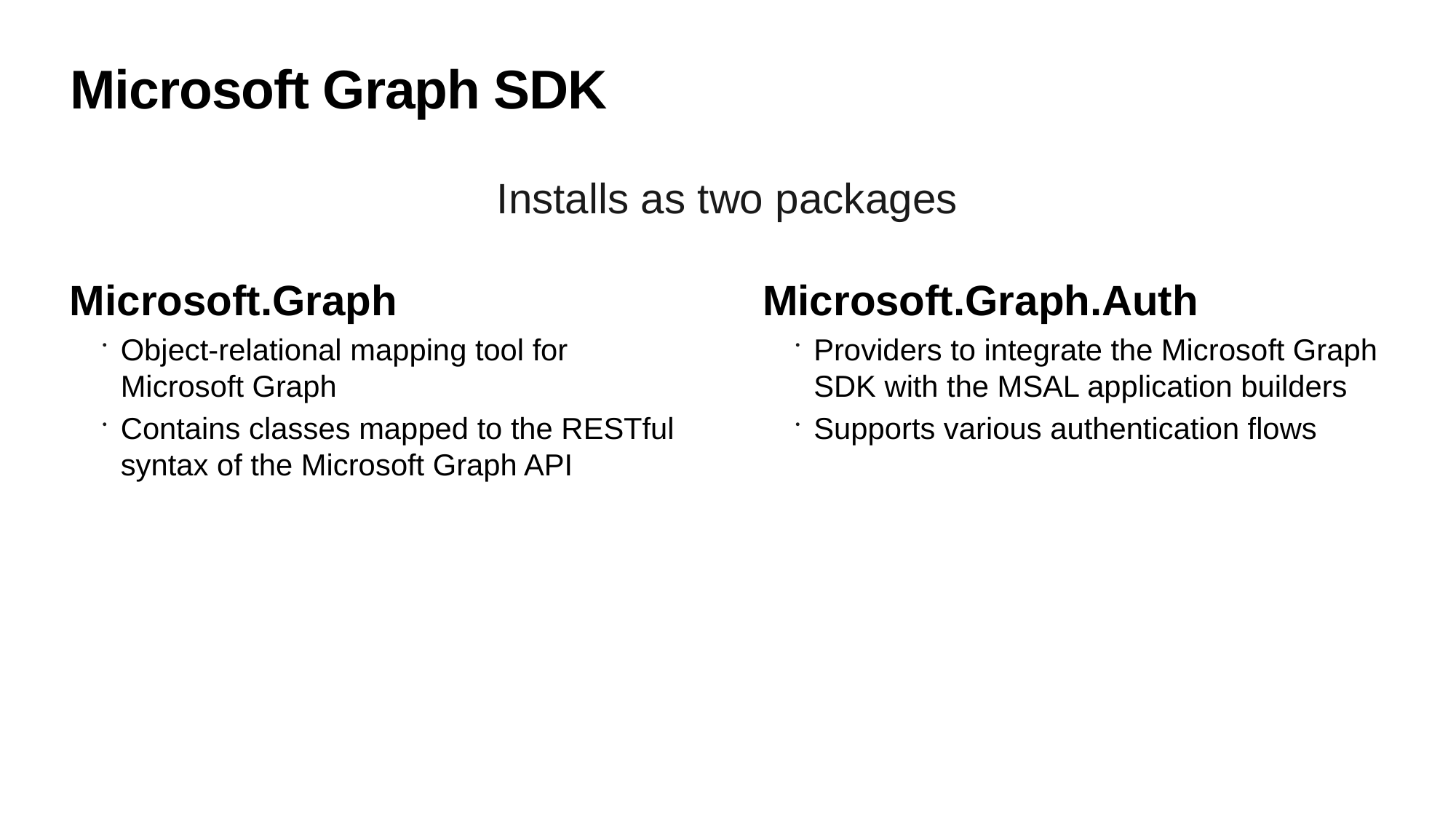

# Microsoft Graph SDK
Installs as two packages
Microsoft.Graph
Object-relational mapping tool for Microsoft Graph
Contains classes mapped to the RESTful syntax of the Microsoft Graph API
Microsoft.Graph.Auth
Providers to integrate the Microsoft Graph SDK with the MSAL application builders
Supports various authentication flows